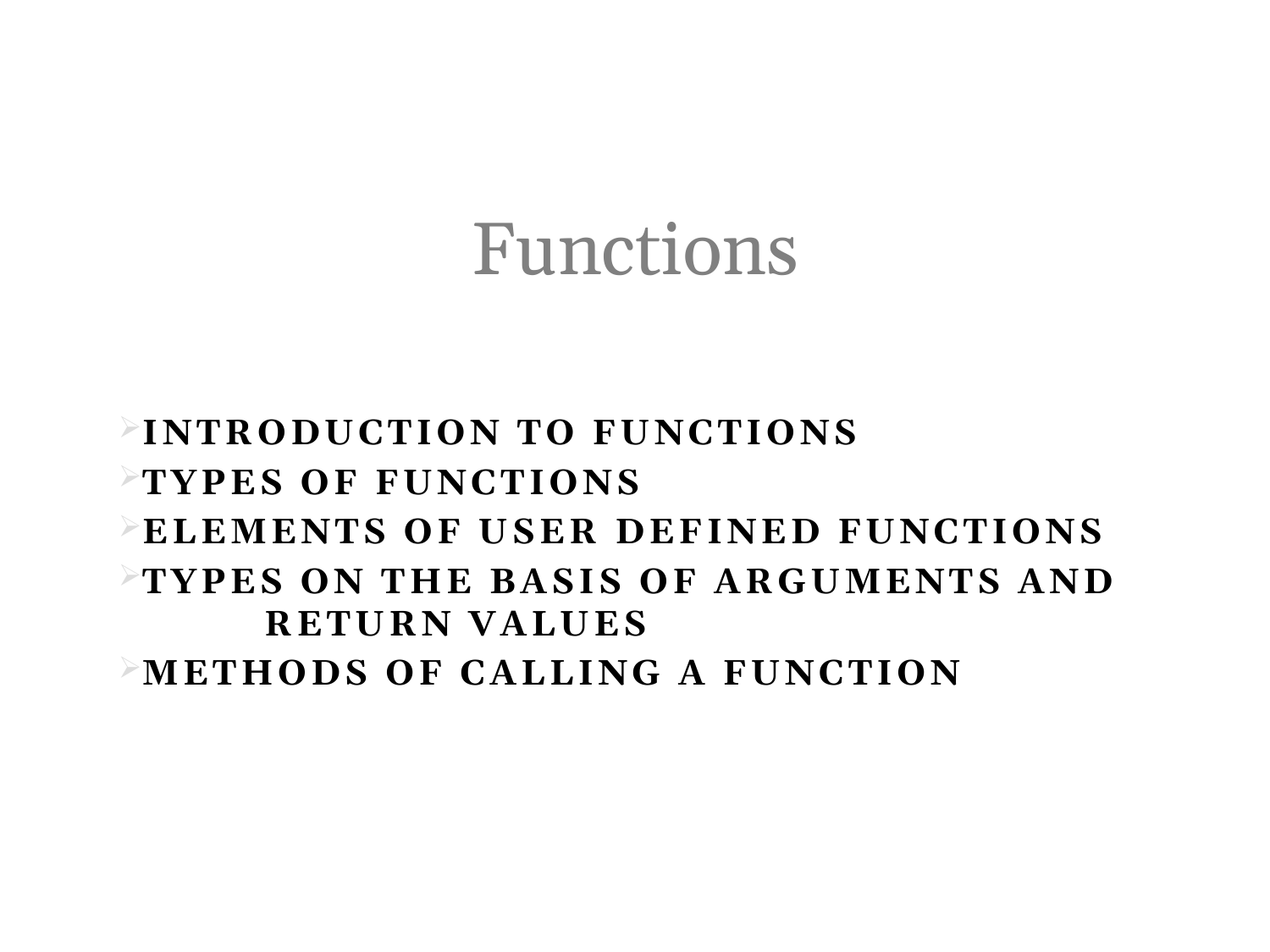

# Functions
Introduction to functions
Types of functions
Elements of user defined functions
Types on the basis of arguments and            return values
Methods of calling a function